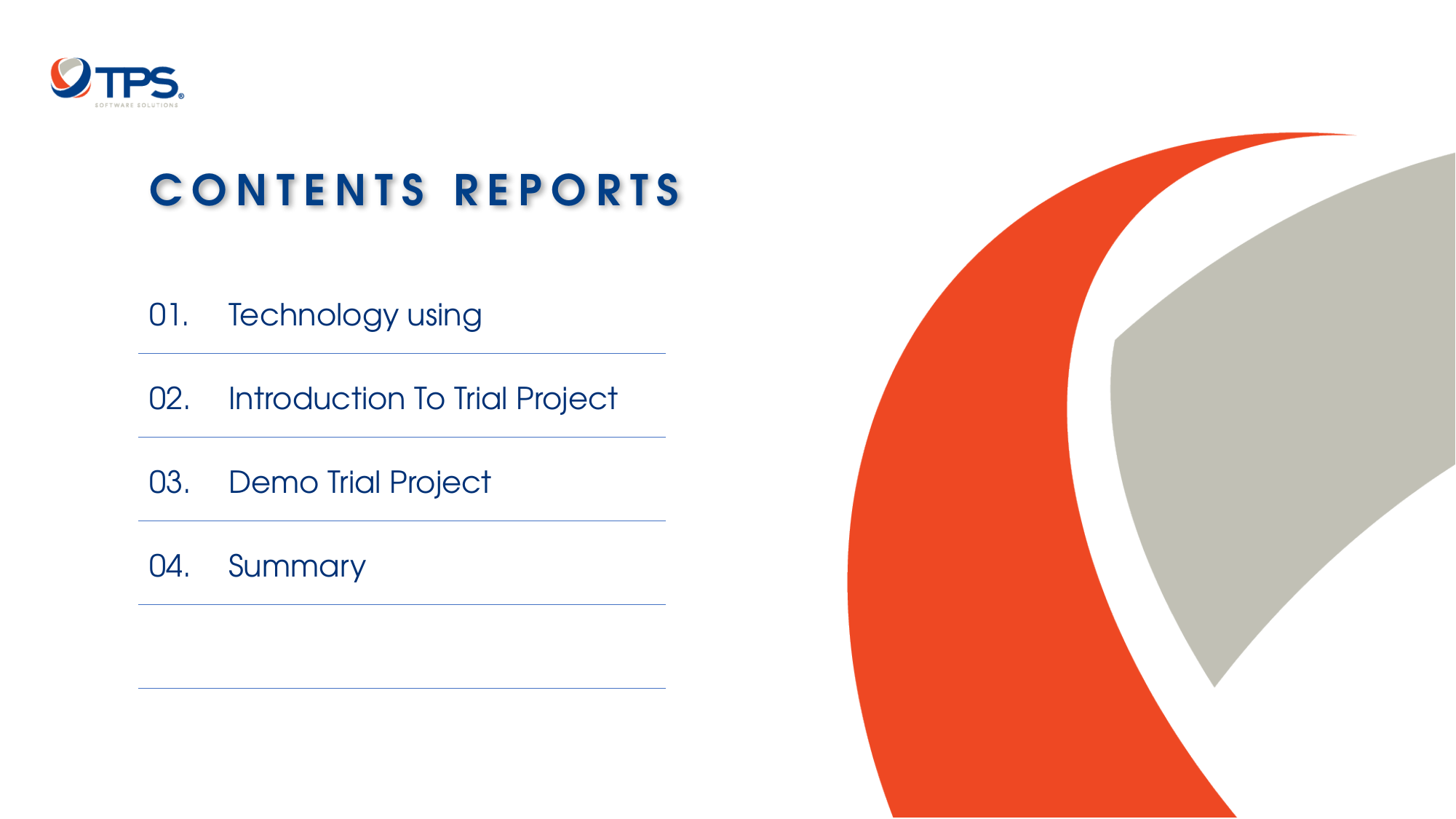

# CONTENTS REPORTS
| 01. | Technology using |
| --- | --- |
| 02. | Introduction To Trial Project |
| 03. | Demo Trial Project |
| 04. | Summary |
|  |  |
|  |  |